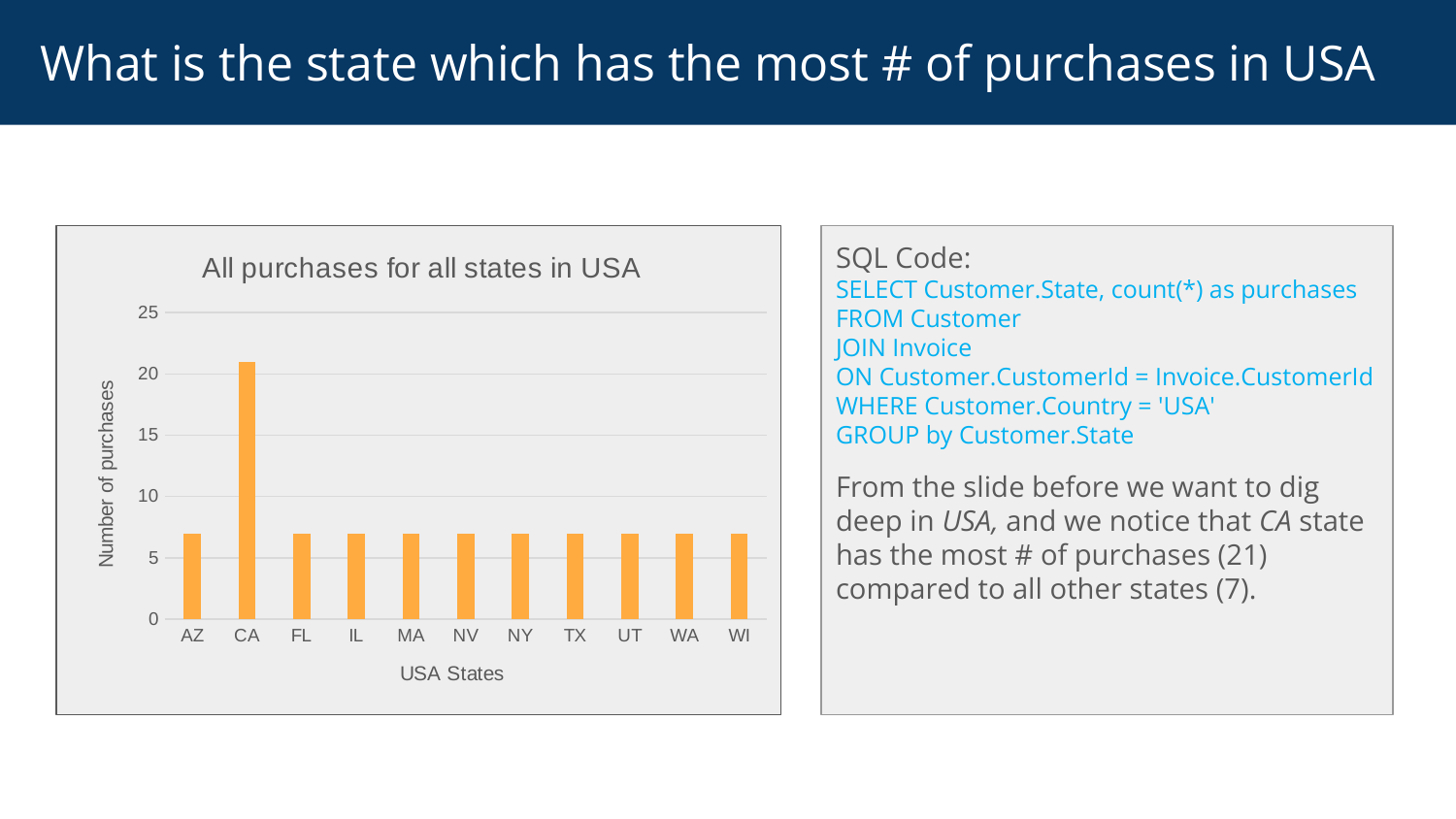

# What is the state which has the most # of purchases in USA

### Chart: All purchases for all states in USA

| Category | purchases |
|---|---|
| AZ | 7.0 |
| CA | 21.0 |
| FL | 7.0 |
| IL | 7.0 |
| MA | 7.0 |
| NV | 7.0 |
| NY | 7.0 |
| TX | 7.0 |
| UT | 7.0 |
| WA | 7.0 |
| WI | 7.0 |
SQL Code:
SELECT Customer.State, count(*) as purchases
FROM Customer
JOIN Invoice
ON Customer.CustomerId = Invoice.CustomerId
WHERE Customer.Country = 'USA'
GROUP by Customer.State
From the slide before we want to dig deep in USA, and we notice that CA state has the most # of purchases (21) compared to all other states (7).